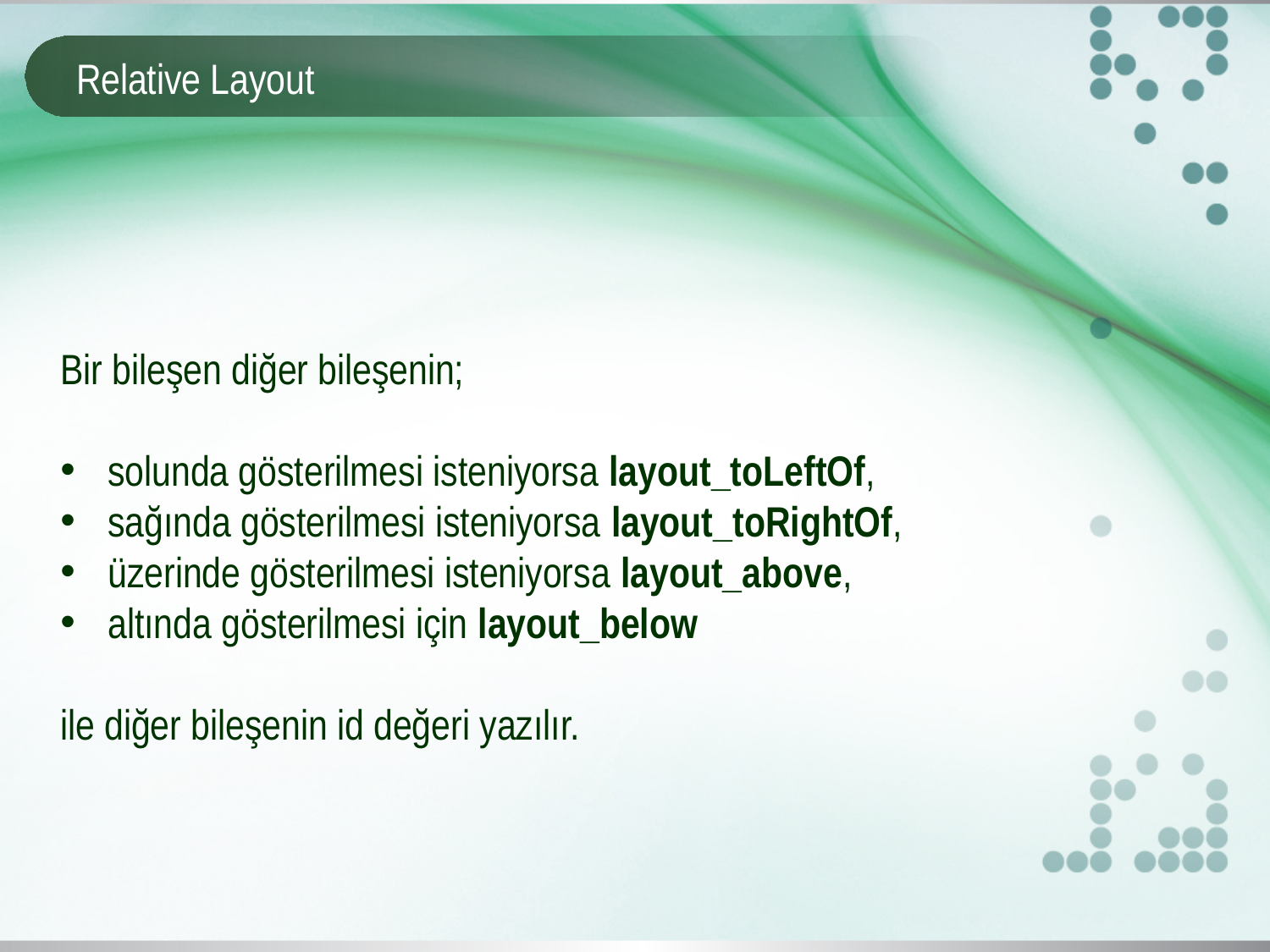

# Relative Layout
Bir bileşen diğer bileşenin;

solunda gösterilmesi isteniyorsa layout_toLeftOf,
sağında gösterilmesi isteniyorsa layout_toRightOf,
üzerinde gösterilmesi isteniyorsa layout_above,
altında gösterilmesi için layout_below

ile diğer bileşenin id değeri yazılır.